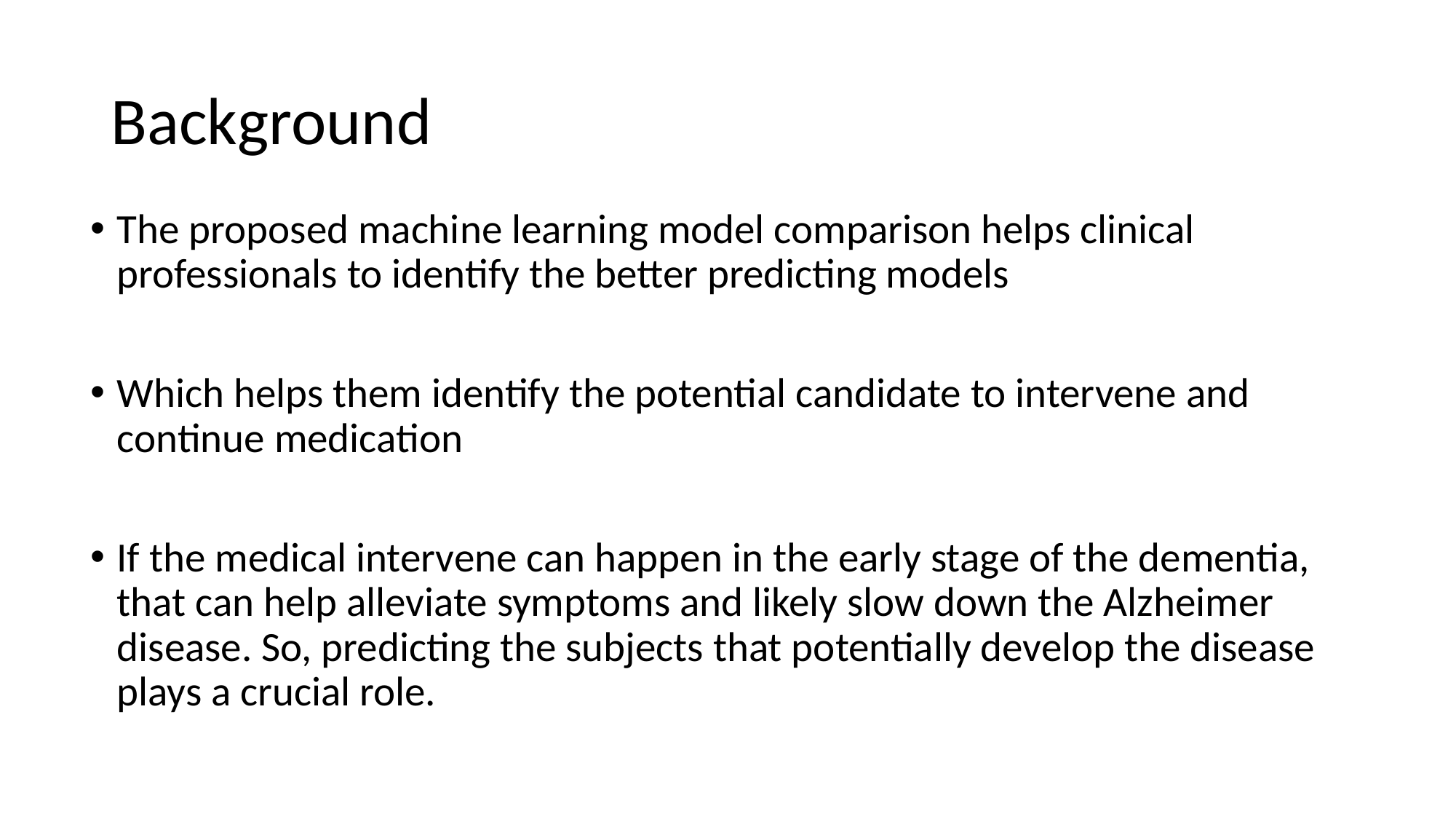

# Background
The proposed machine learning model comparison helps clinical professionals to identify the better predicting models

Which helps them identify the potential candidate to intervene and continue medication

If the medical intervene can happen in the early stage of the dementia, that can help alleviate symptoms and likely slow down the Alzheimer disease. So, predicting the subjects that potentially develop the disease plays a crucial role.